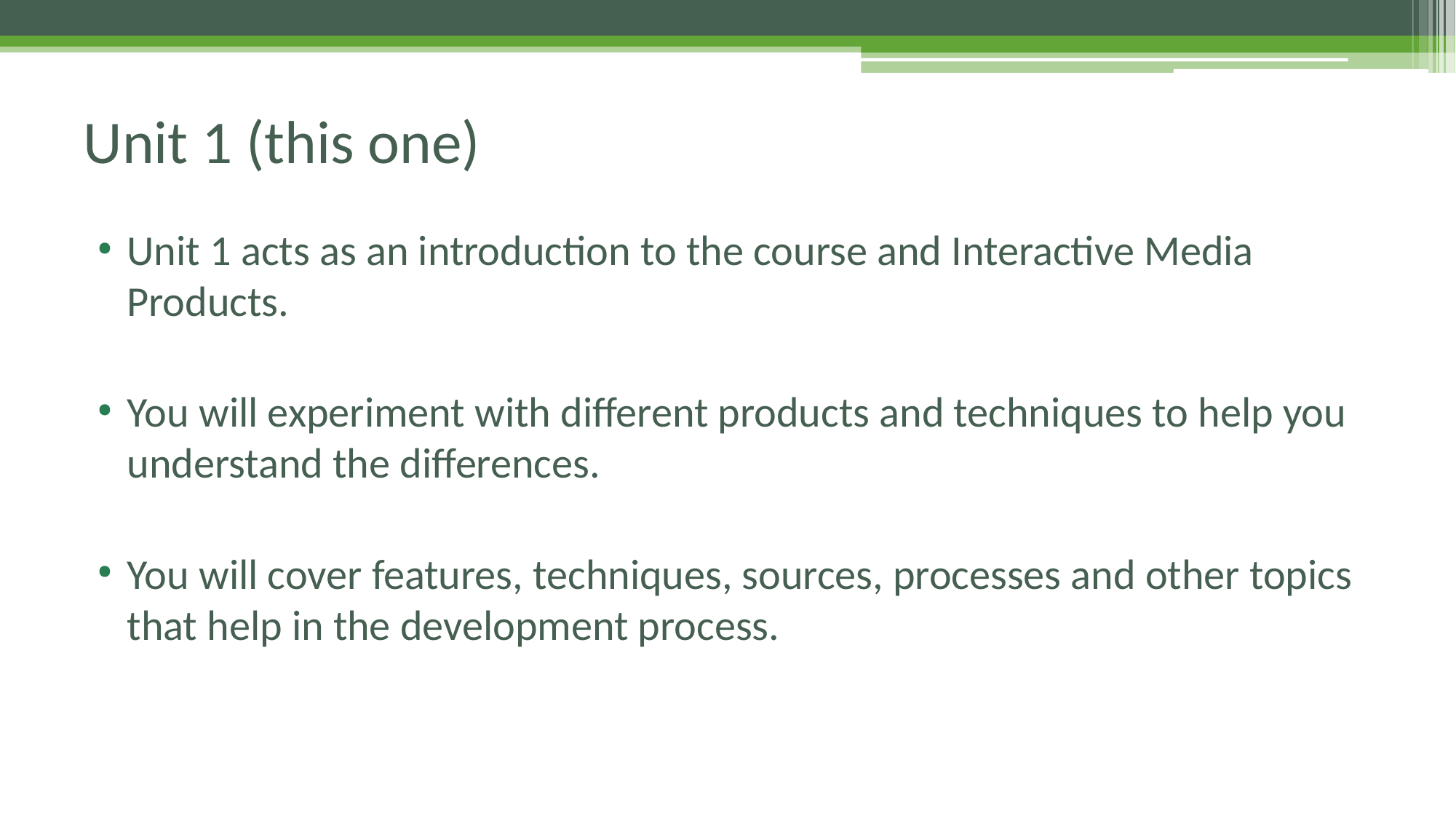

# Unit 1 (this one)
Unit 1 acts as an introduction to the course and Interactive Media Products.

You will experiment with different products and techniques to help you understand the differences.

You will cover features, techniques, sources, processes and other topics that help in the development process.